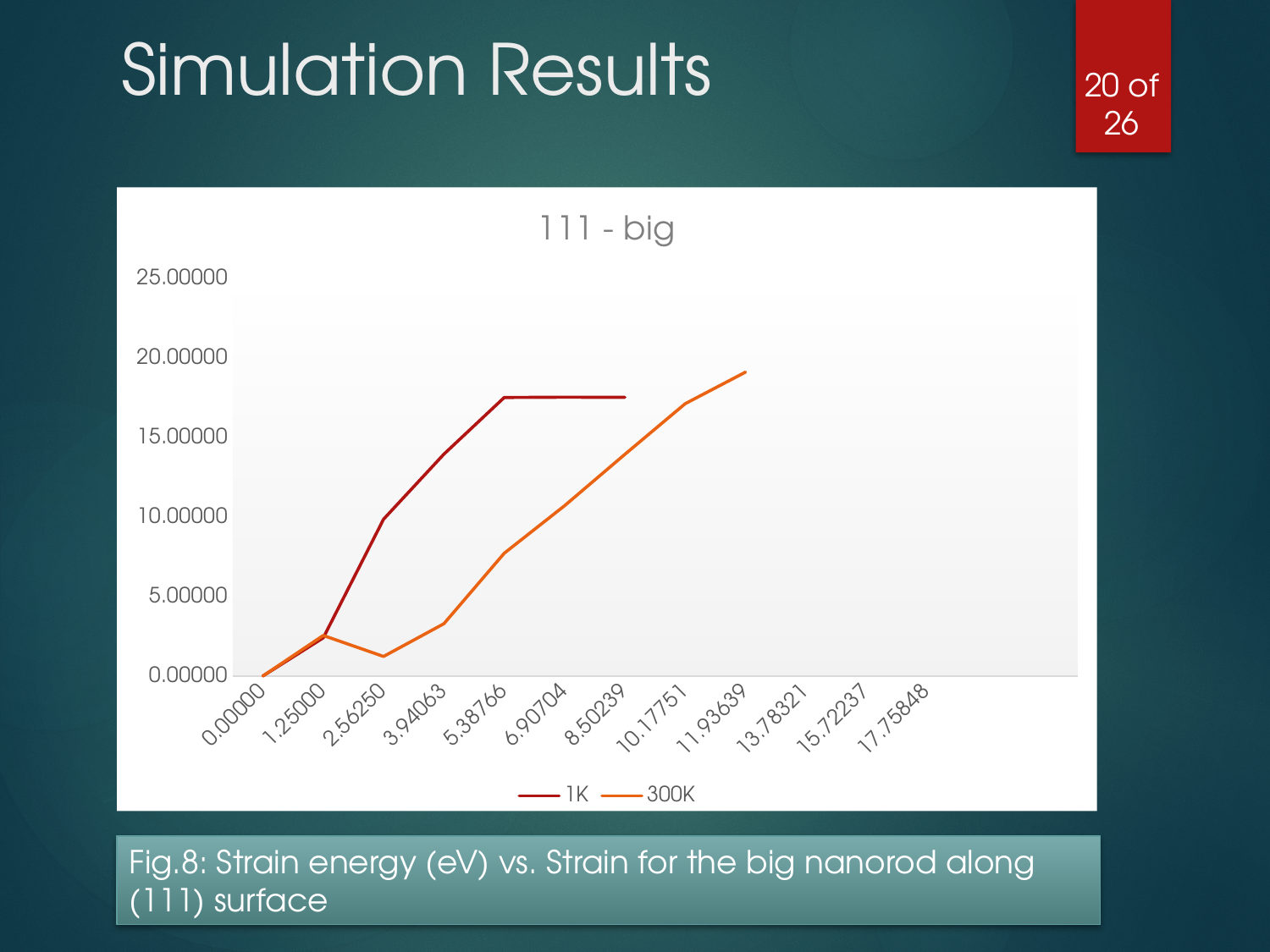

# Simulation Results
20 of 26

[unsupported chart]

Fig.8: Strain energy (eV) vs. Strain for the big nanorod along (111) surface